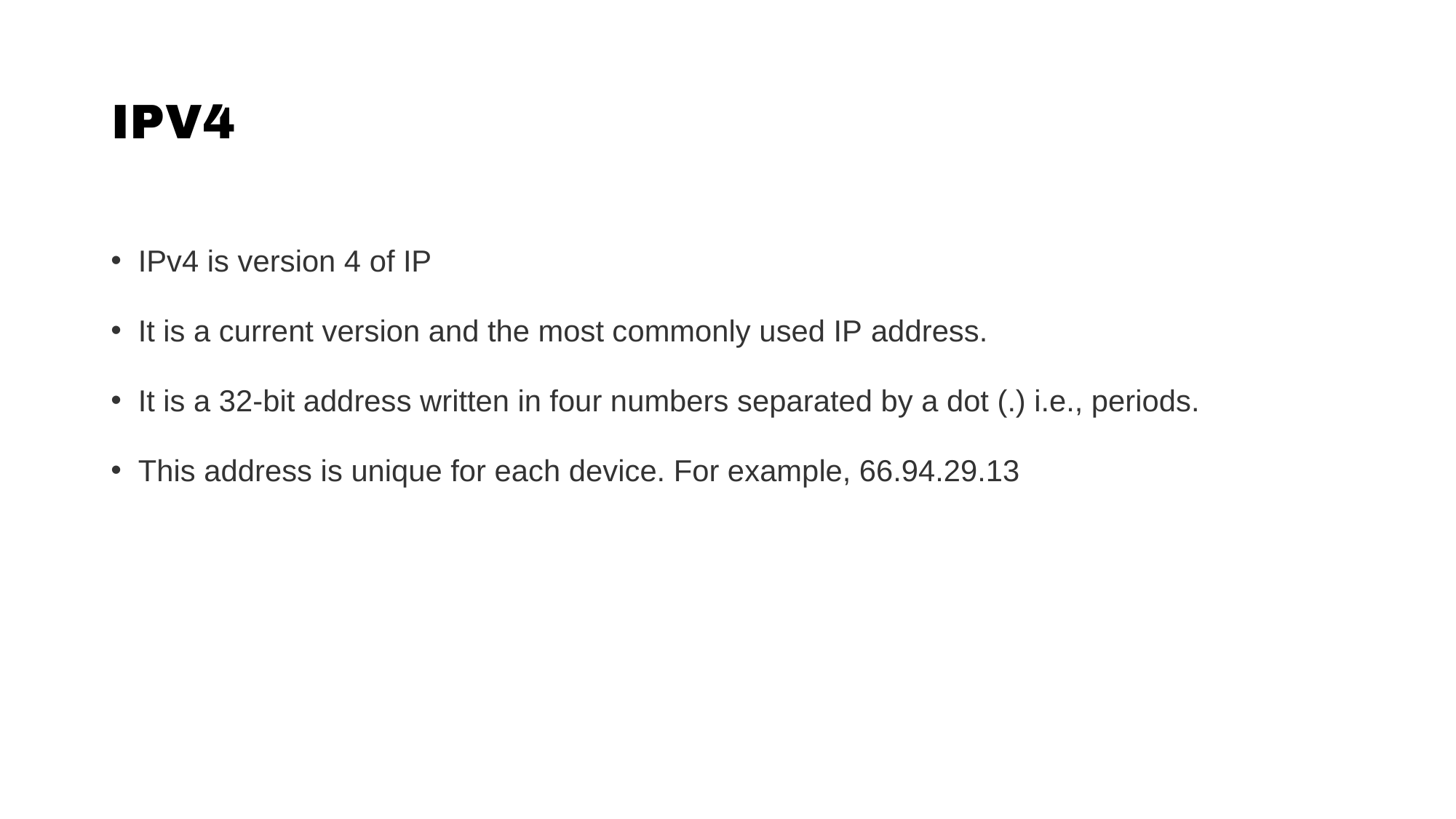

# IPV4
IPv4 is version 4 of IP
It is a current version and the most commonly used IP address.
It is a 32-bit address written in four numbers separated by a dot (.) i.e., periods.
This address is unique for each device. For example, 66.94.29.13